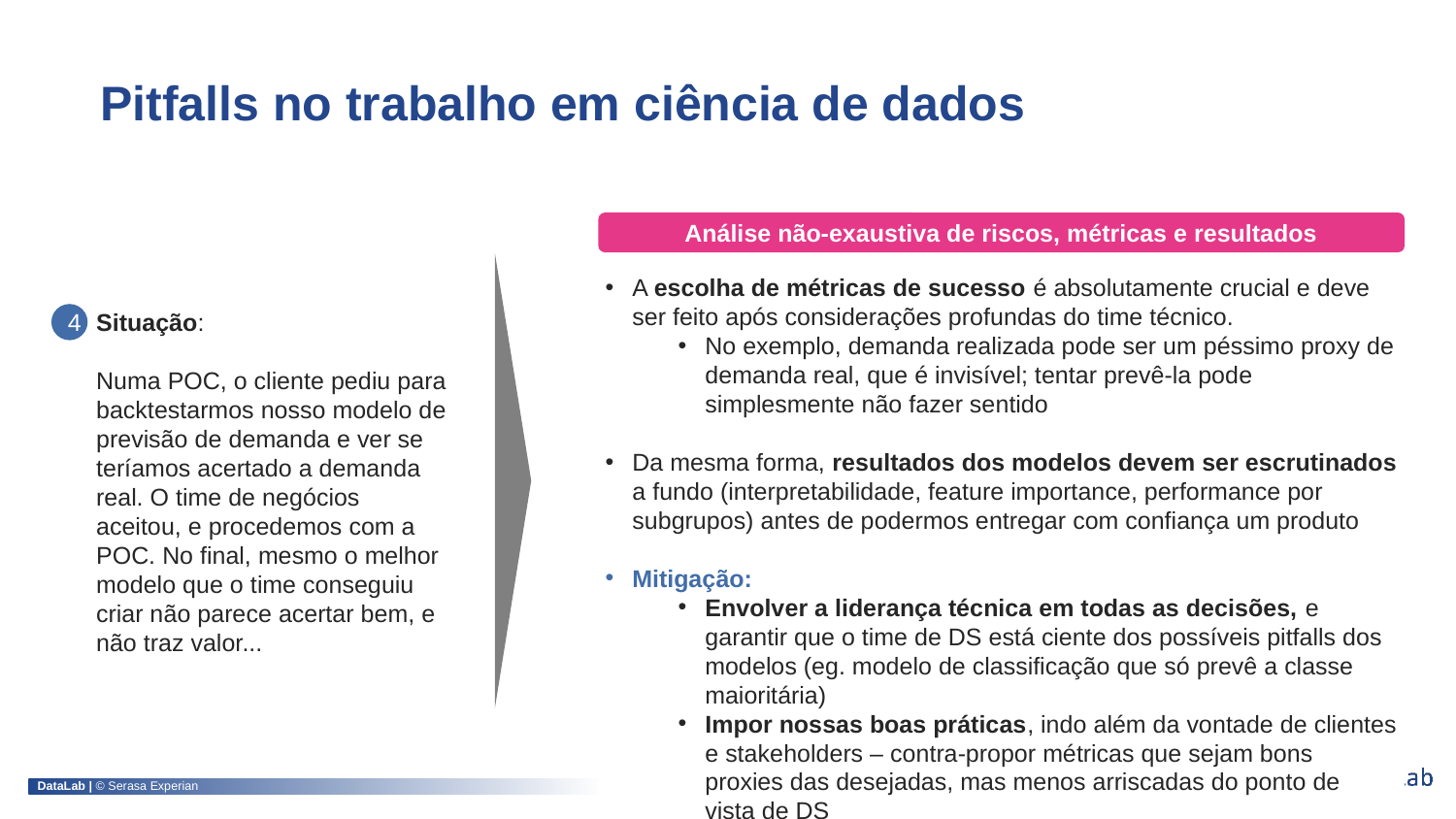

Pitfalls no trabalho em ciência de dados
Análise não-exaustiva de riscos, métricas e resultados
A escolha de métricas de sucesso é absolutamente crucial e deve ser feito após considerações profundas do time técnico.
No exemplo, demanda realizada pode ser um péssimo proxy de demanda real, que é invisível; tentar prevê-la pode simplesmente não fazer sentido

Da mesma forma, resultados dos modelos devem ser escrutinados a fundo (interpretabilidade, feature importance, performance por subgrupos) antes de podermos entregar com confiança um produto

Mitigação:
Envolver a liderança técnica em todas as decisões, e garantir que o time de DS está ciente dos possíveis pitfalls dos modelos (eg. modelo de classificação que só prevê a classe maioritária)
Impor nossas boas práticas, indo além da vontade de clientes e stakeholders – contra-propor métricas que sejam bons proxies das desejadas, mas menos arriscadas do ponto de vista de DS

4
Situação:

Numa POC, o cliente pediu para backtestarmos nosso modelo de previsão de demanda e ver se teríamos acertado a demanda real. O time de negócios aceitou, e procedemos com a POC. No final, mesmo o melhor modelo que o time conseguiu criar não parece acertar bem, e não traz valor...